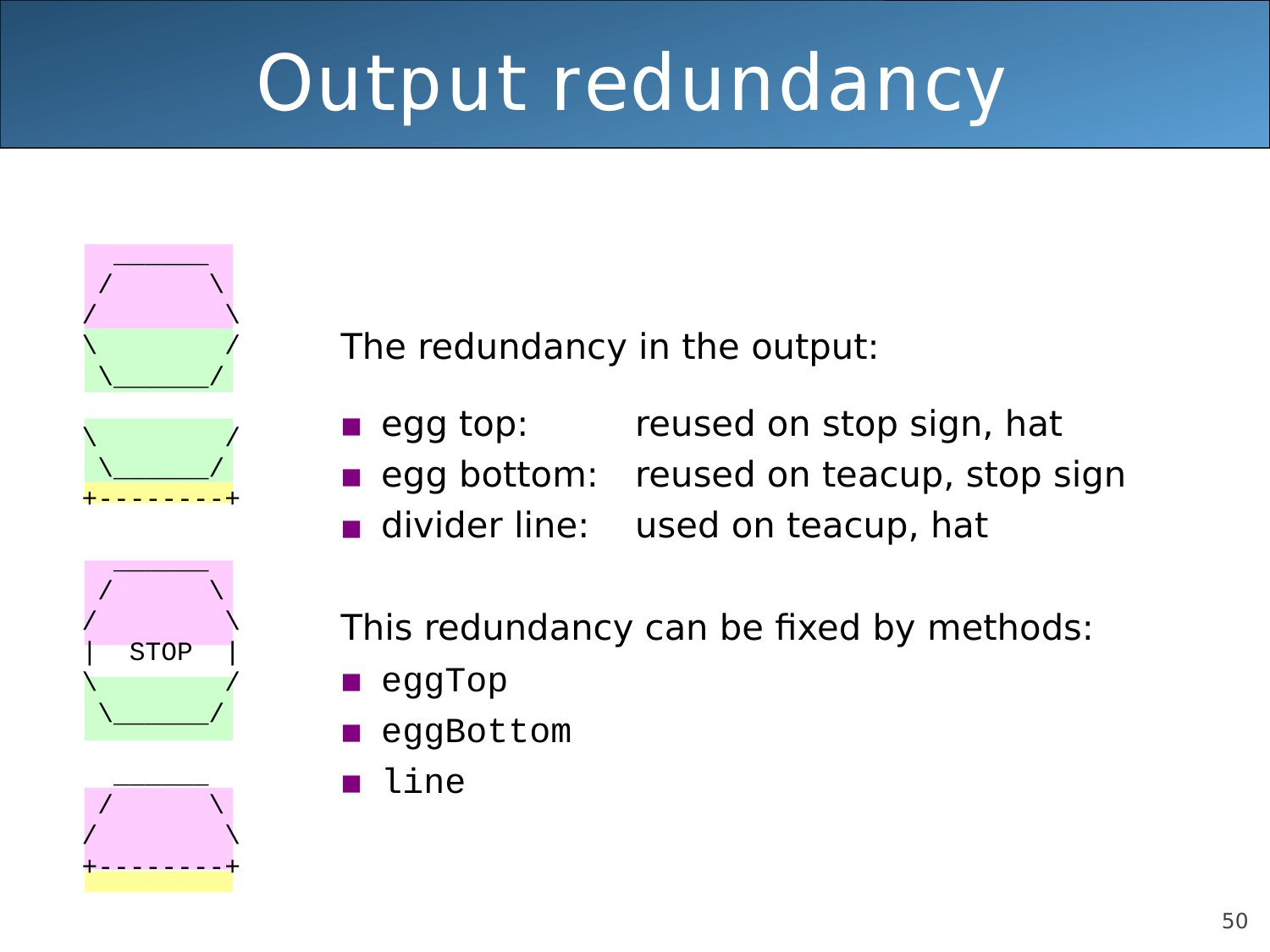

# Output redundancy

  ______
 /      \
/        \
\        /
 \______/

\        /
 \______/
+--------+

  ______
 /      \
/        \
|  STOP  |
\        /
 \______/

  ______
 /      \
/        \
+--------+

The redundancy in the output:

egg top:	reused on stop sign, hat
egg bottom:	reused on teacup, stop sign
divider line:	used on teacup, hat

This redundancy can be fixed by methods:
eggTop
eggBottom
line